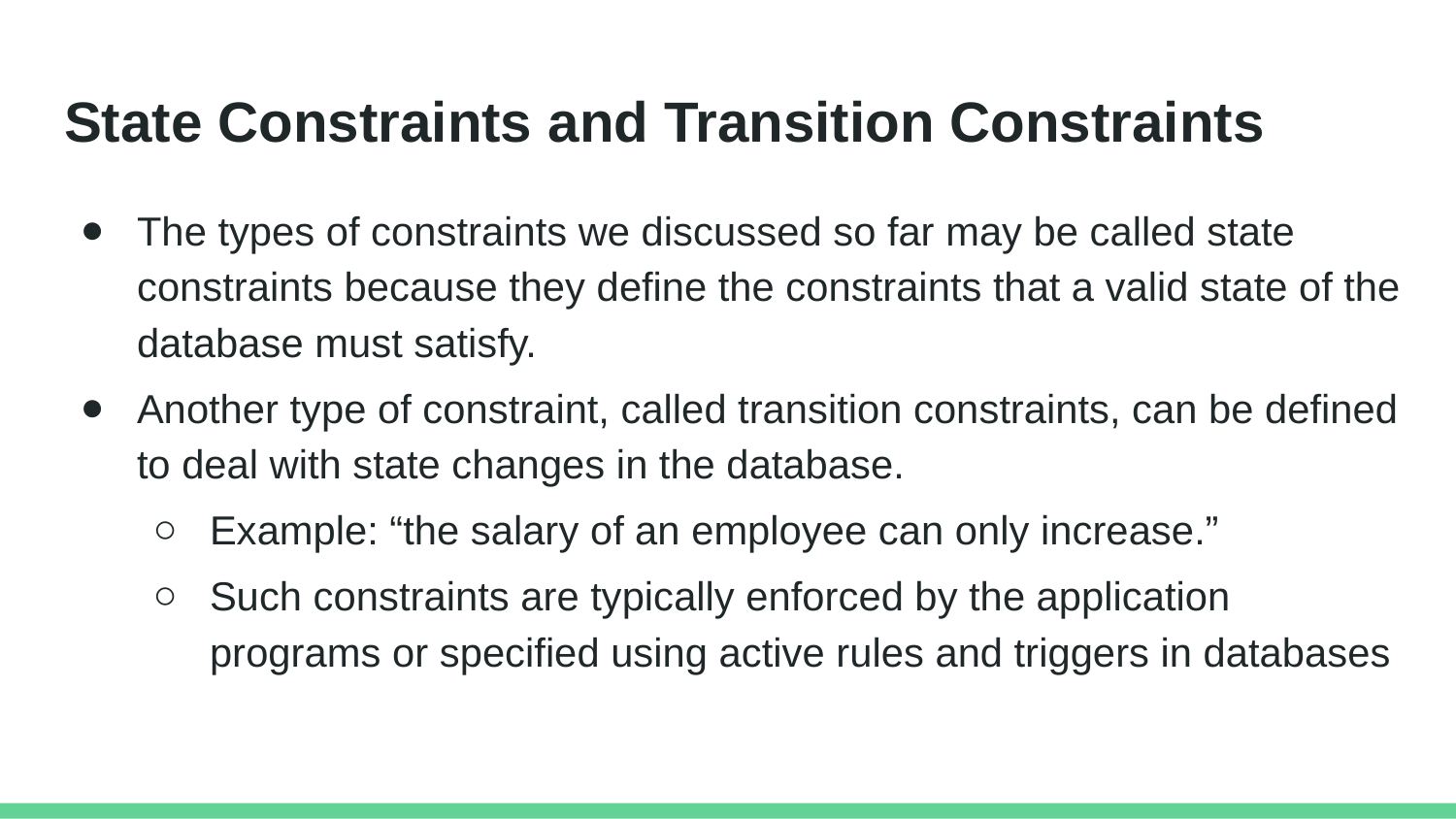

# State Constraints and Transition Constraints
The types of constraints we discussed so far may be called state constraints because they define the constraints that a valid state of the database must satisfy.
Another type of constraint, called transition constraints, can be defined to deal with state changes in the database.
Example: “the salary of an employee can only increase.”
Such constraints are typically enforced by the application programs or specified using active rules and triggers in databases